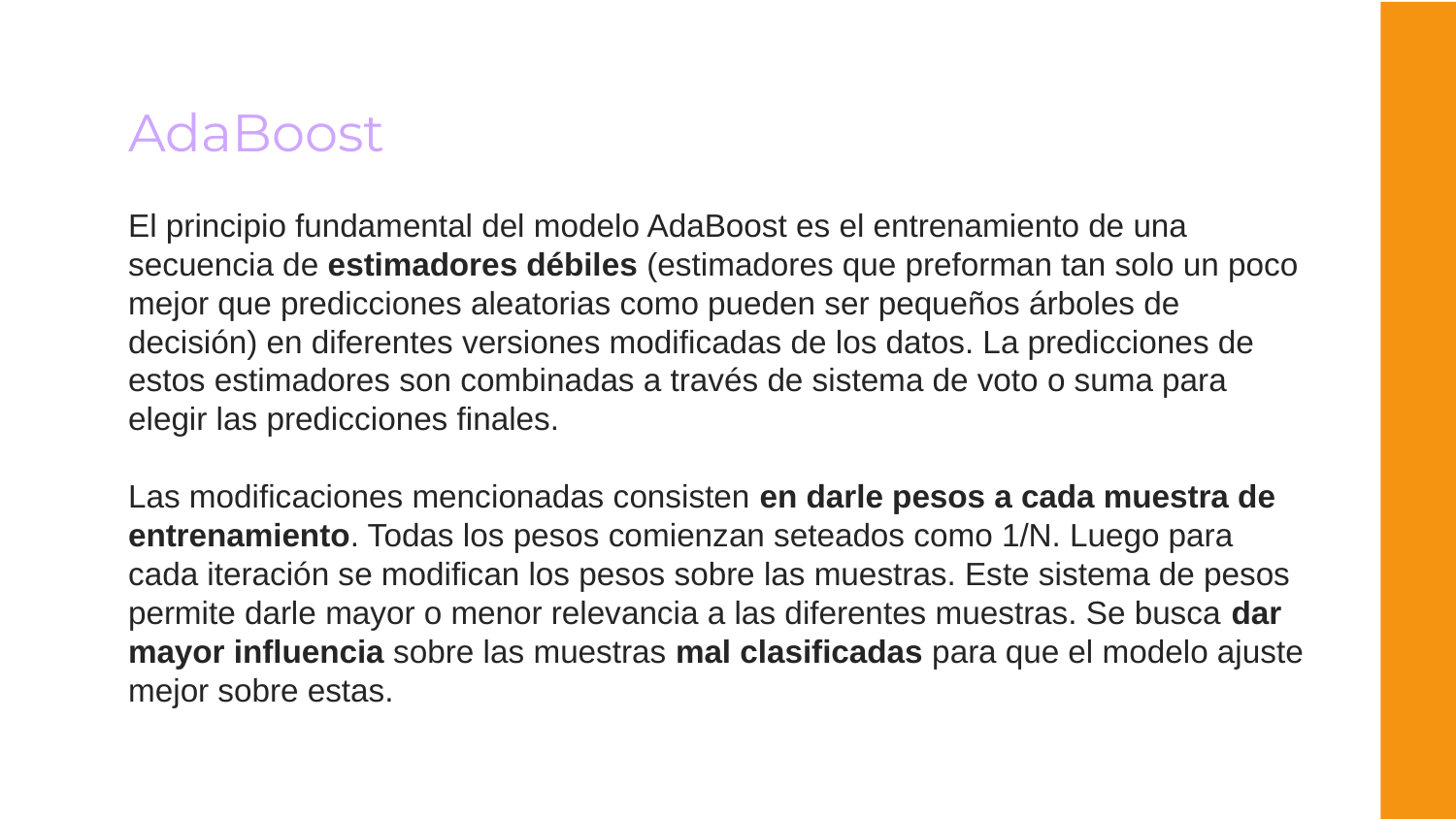

# AdaBoost
El principio fundamental del modelo AdaBoost es el entrenamiento de una secuencia de estimadores débiles (estimadores que preforman tan solo un poco mejor que predicciones aleatorias como pueden ser pequeños árboles de decisión) en diferentes versiones modificadas de los datos. La predicciones de estos estimadores son combinadas a través de sistema de voto o suma para elegir las predicciones finales.
Las modificaciones mencionadas consisten en darle pesos a cada muestra de entrenamiento. Todas los pesos comienzan seteados como 1/N. Luego para cada iteración se modifican los pesos sobre las muestras. Este sistema de pesos permite darle mayor o menor relevancia a las diferentes muestras. Se busca dar mayor influencia sobre las muestras mal clasificadas para que el modelo ajuste mejor sobre estas.